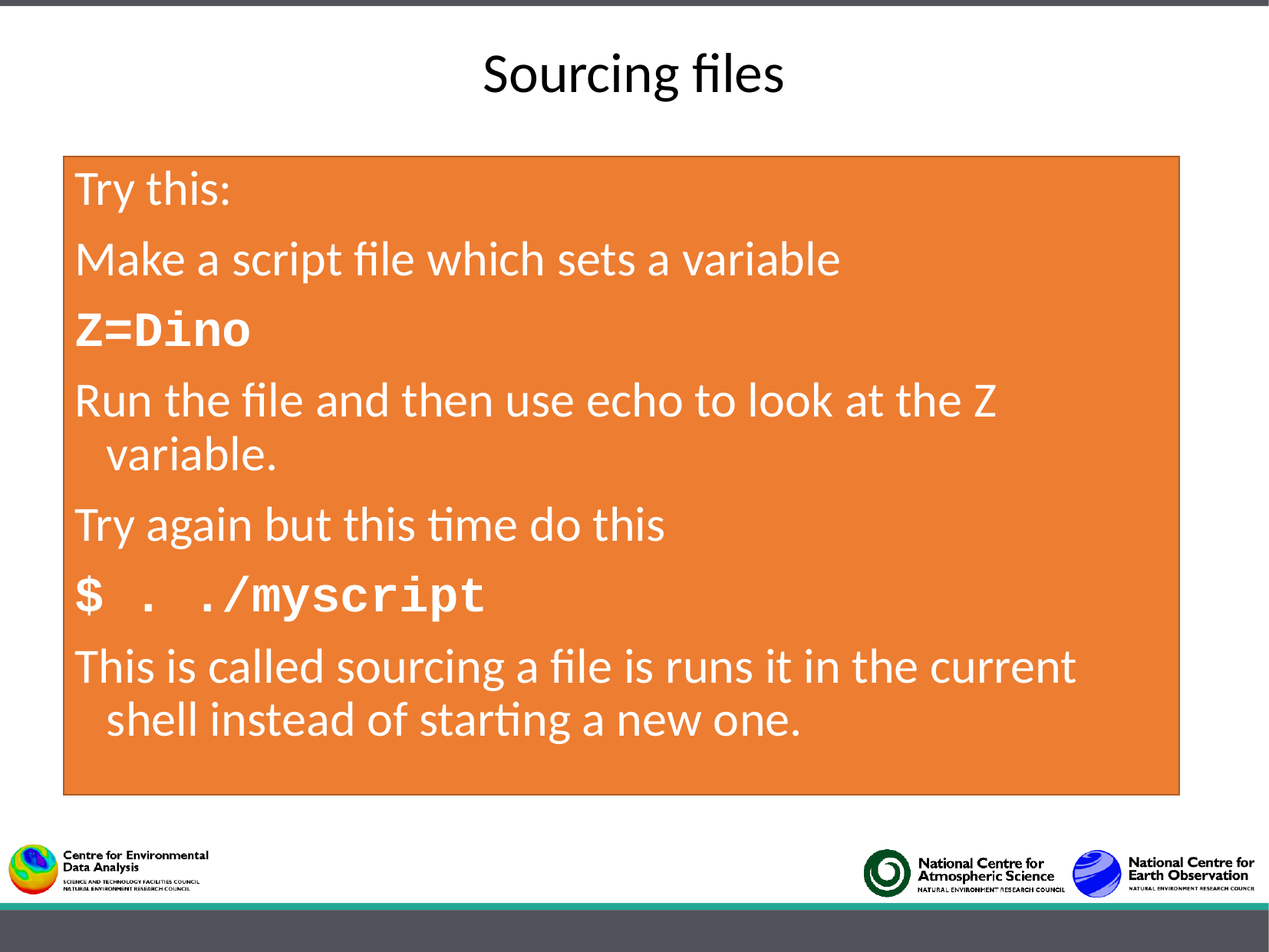

# Sourcing files
Try this:
Make a script file which sets a variable
Z=Dino
Run the file and then use echo to look at the Z variable.
Try again but this time do this
$ . ./myscript
This is called sourcing a file is runs it in the current shell instead of starting a new one.